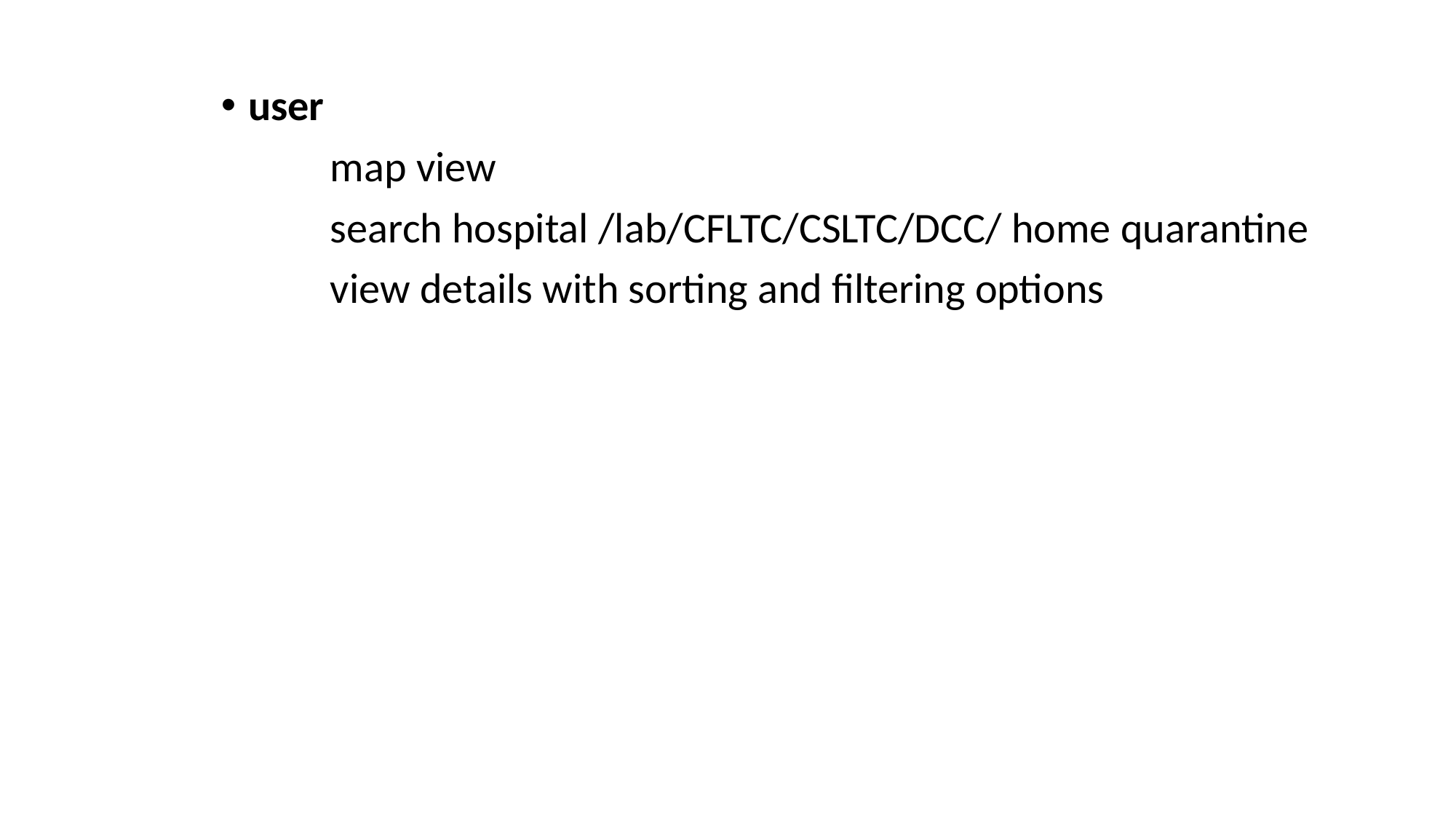

user
	map view
	search hospital /lab/CFLTC/CSLTC/DCC/ home quarantine
	view details with sorting and filtering options